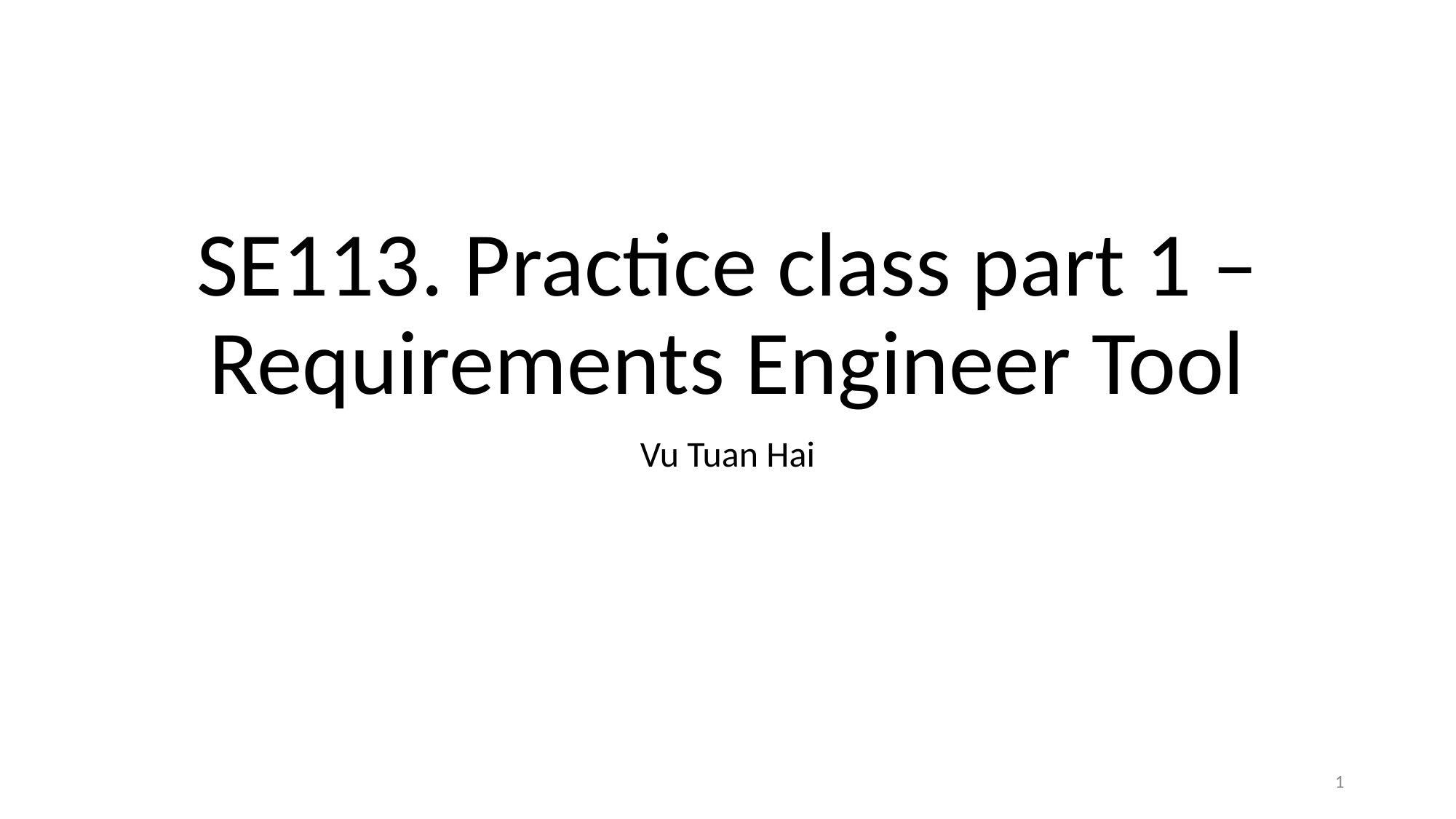

# SE113. Practice class part 1 –Requirements Engineer Tool
Vu Tuan Hai
1